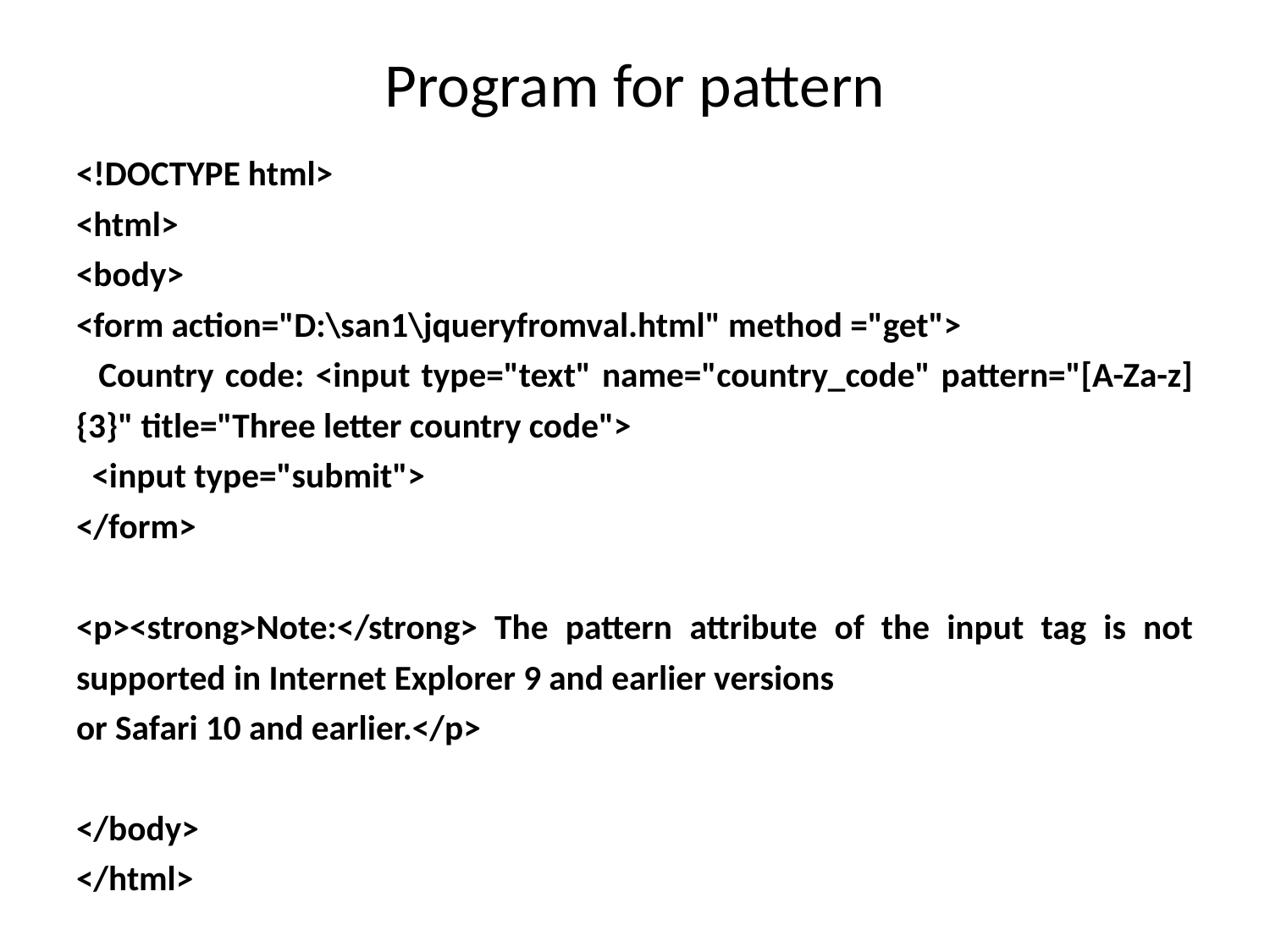

# Program for pattern
<!DOCTYPE html>
<html>
<body>
<form action="D:\san1\jqueryfromval.html" method ="get">
  Country code: <input type="text" name="country_code" pattern="[A-Za-z]{3}" title="Three letter country code">
  <input type="submit">
</form>

<p><strong>Note:</strong> The pattern attribute of the input tag is not supported in Internet Explorer 9 and earlier versions
or Safari 10 and earlier.</p>

</body>
</html>